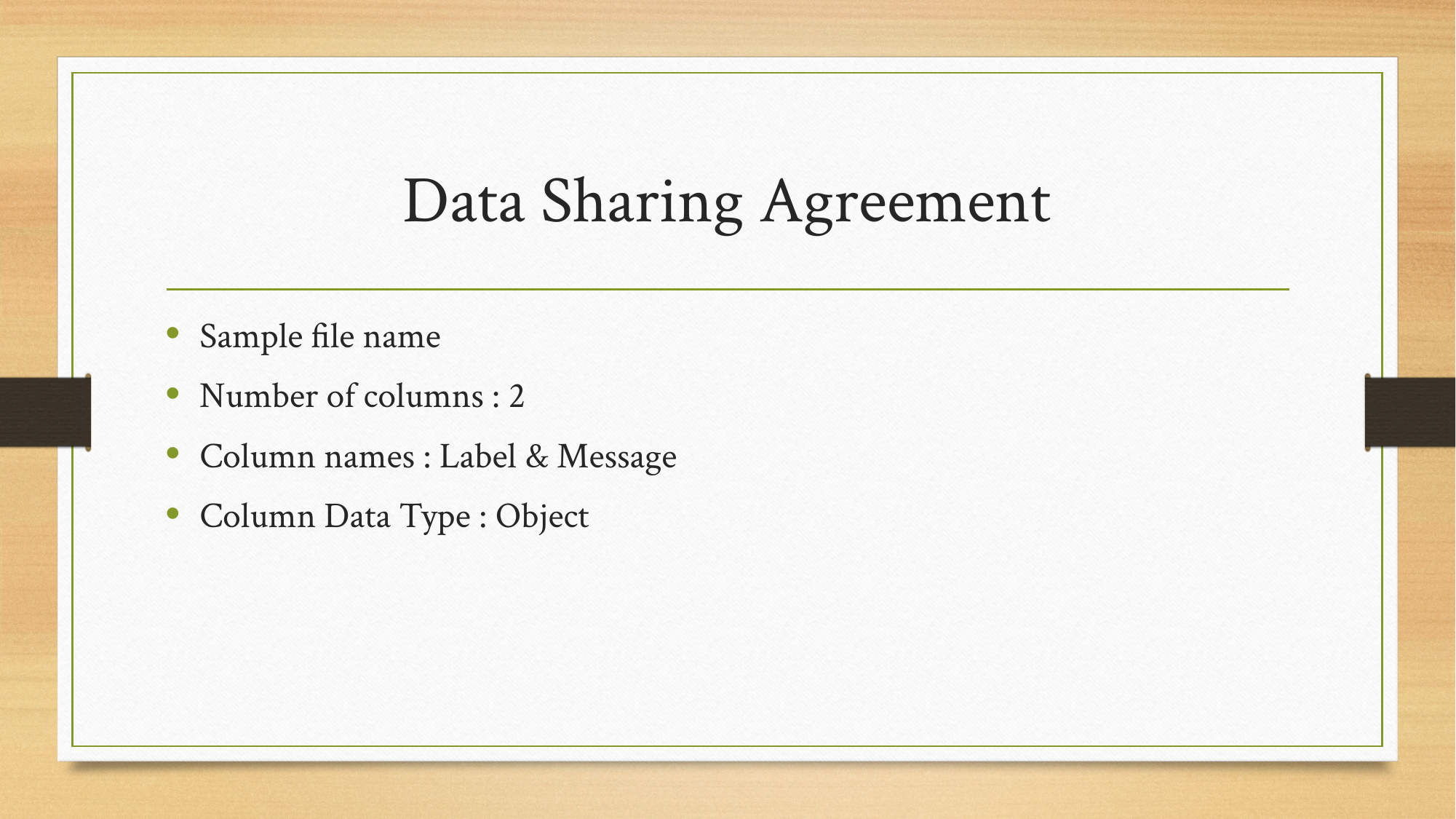

# Data Sharing Agreement
Sample file name
Number of columns : 2
Column names : Label & Message
Column Data Type : Object